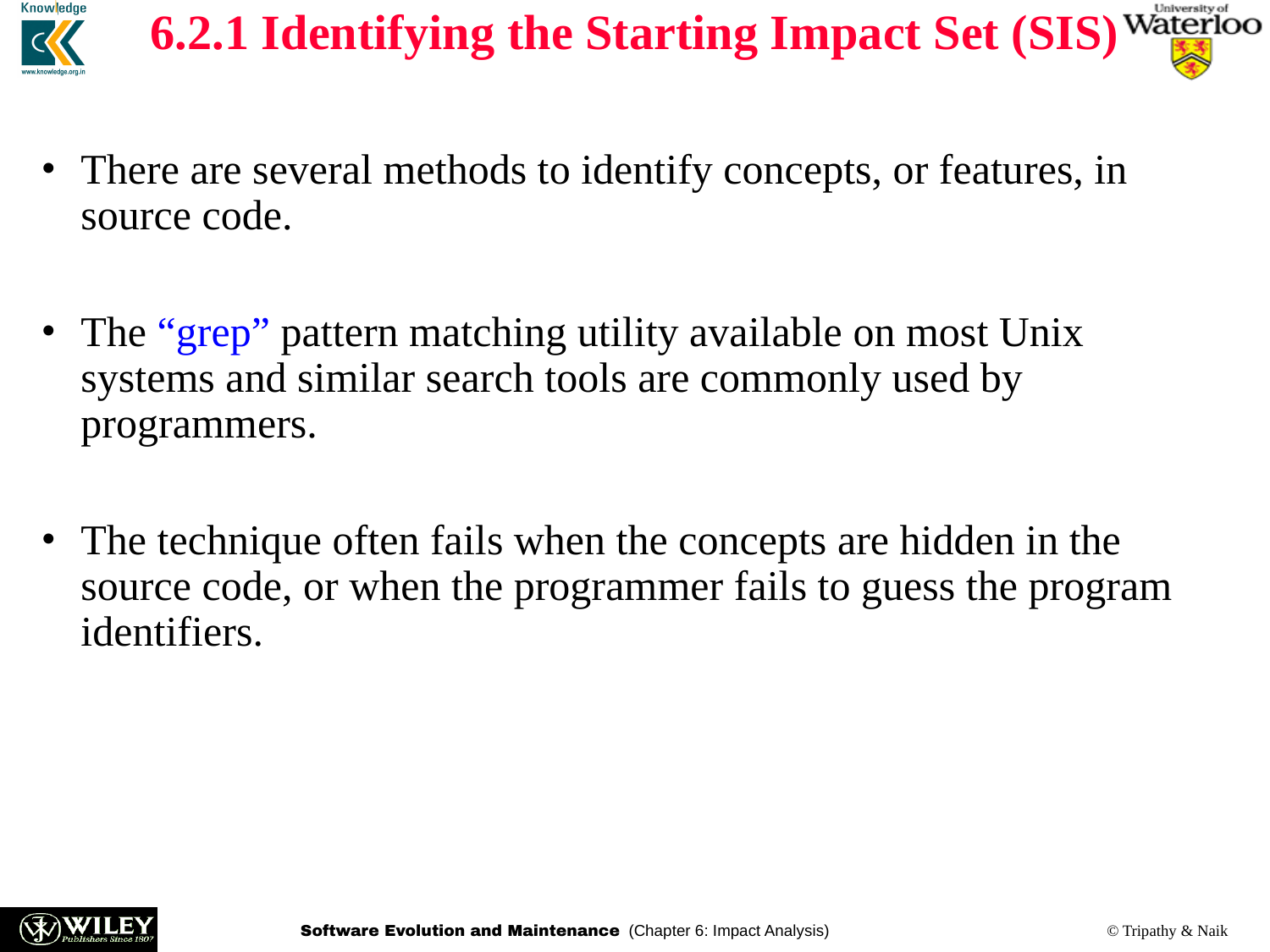

# 6.2.1 Identifying the Starting Impact Set (SIS)
There are several methods to identify concepts, or features, in source code.

The “grep” pattern matching utility available on most Unix systems and similar search tools are commonly used by programmers.

The technique often fails when the concepts are hidden in the source code, or when the programmer fails to guess the program identifiers.